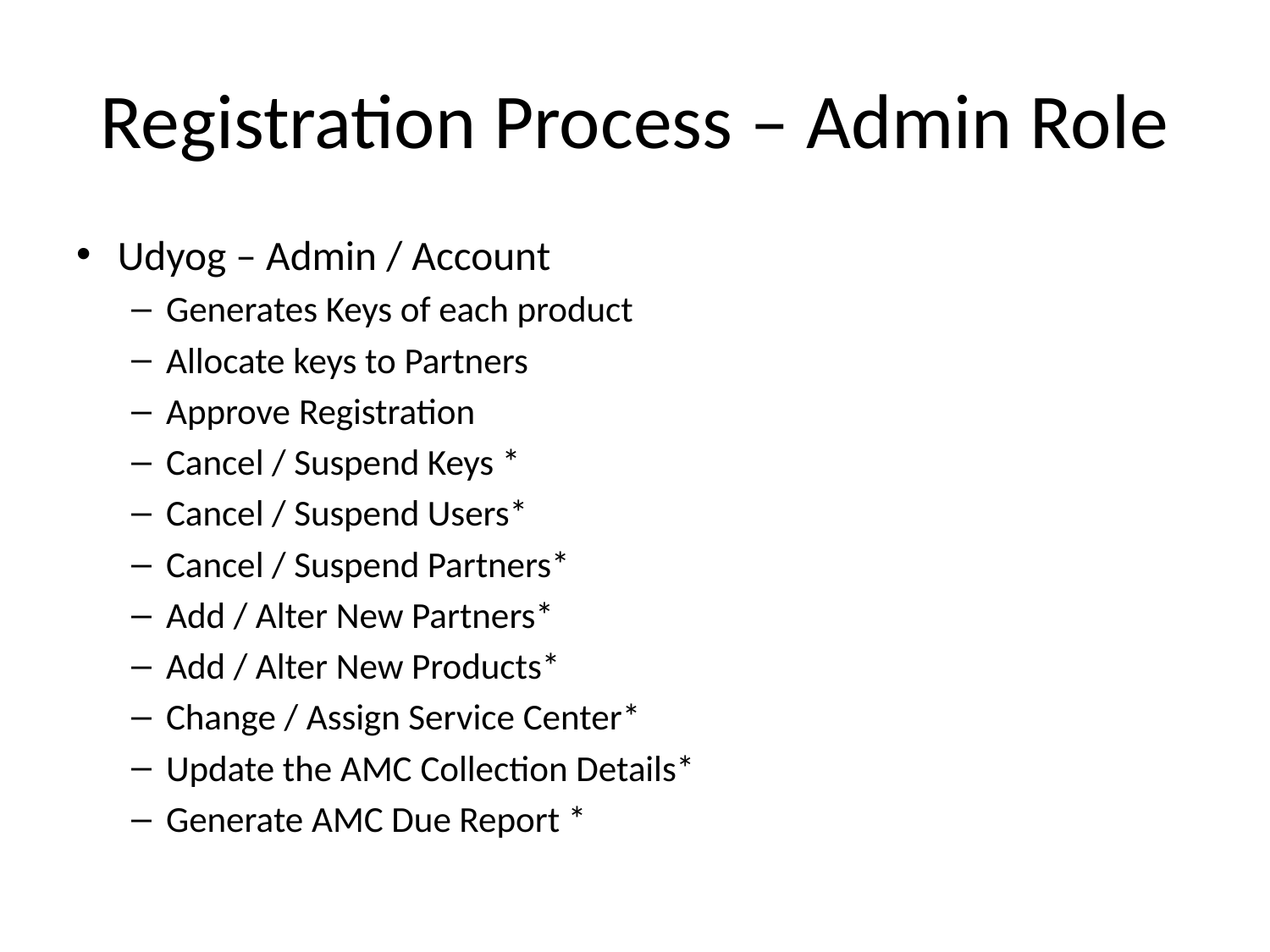

# Registration Process – Admin Role
Udyog – Admin / Account
Generates Keys of each product
Allocate keys to Partners
Approve Registration
Cancel / Suspend Keys *
Cancel / Suspend Users*
Cancel / Suspend Partners*
Add / Alter New Partners*
Add / Alter New Products*
Change / Assign Service Center*
Update the AMC Collection Details*
Generate AMC Due Report *